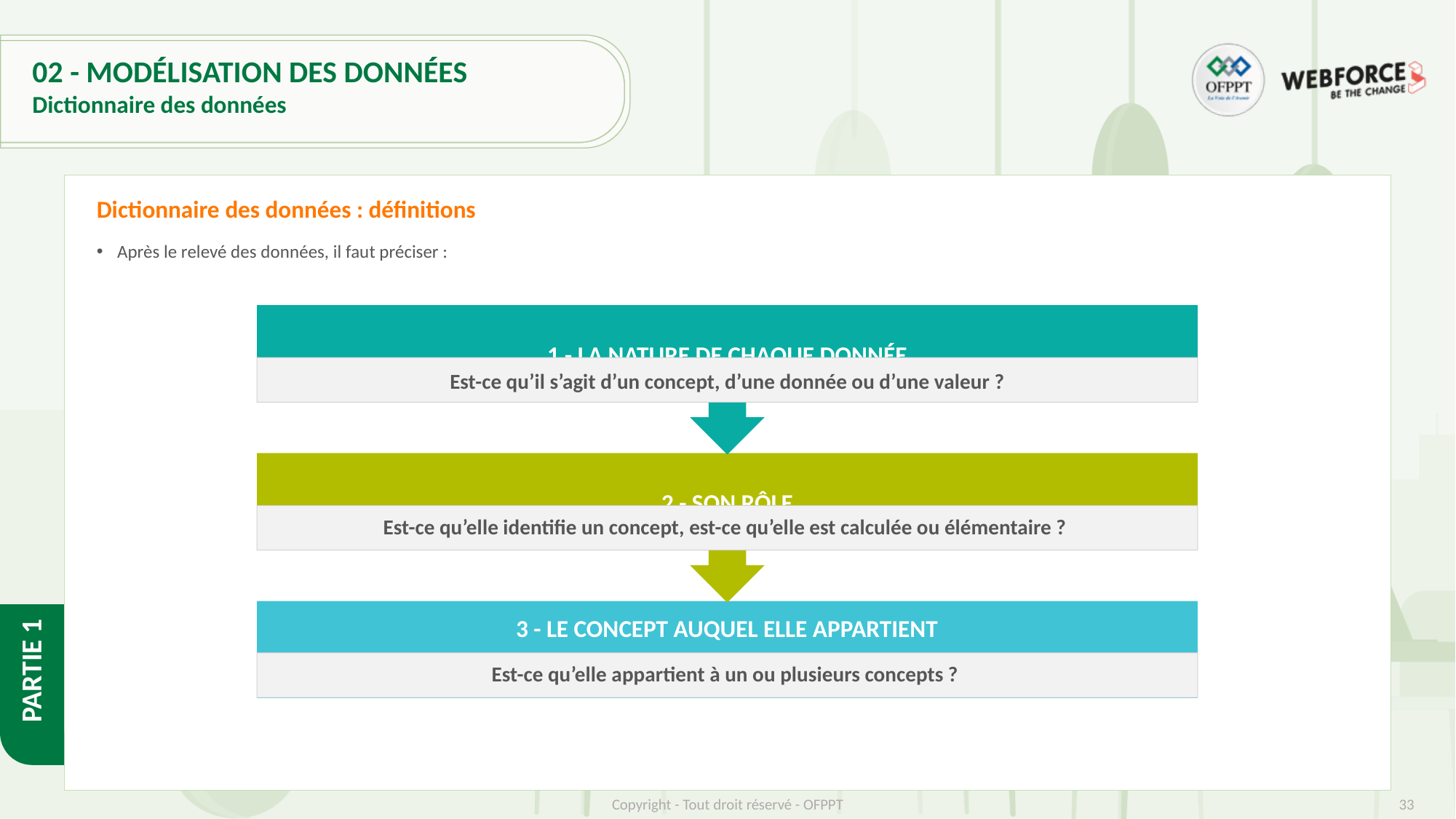

# 02 - MODÉLISATION DES DONNÉES
Dictionnaire des données
Dictionnaire des données : définitions
Après le relevé des données, il faut préciser :
3 - LE CONCEPT AUQUEL ELLE APPARTIENT
Est-ce qu’elle appartient à un ou plusieurs concepts ?
2 - SON RÔLE
Est-ce qu’elle identifie un concept, est-ce qu’elle est calculée ou élémentaire ?
1 - LA NATURE DE CHAQUE DONNÉE
Est-ce qu’il s’agit d’un concept, d’une donnée ou d’une valeur ?